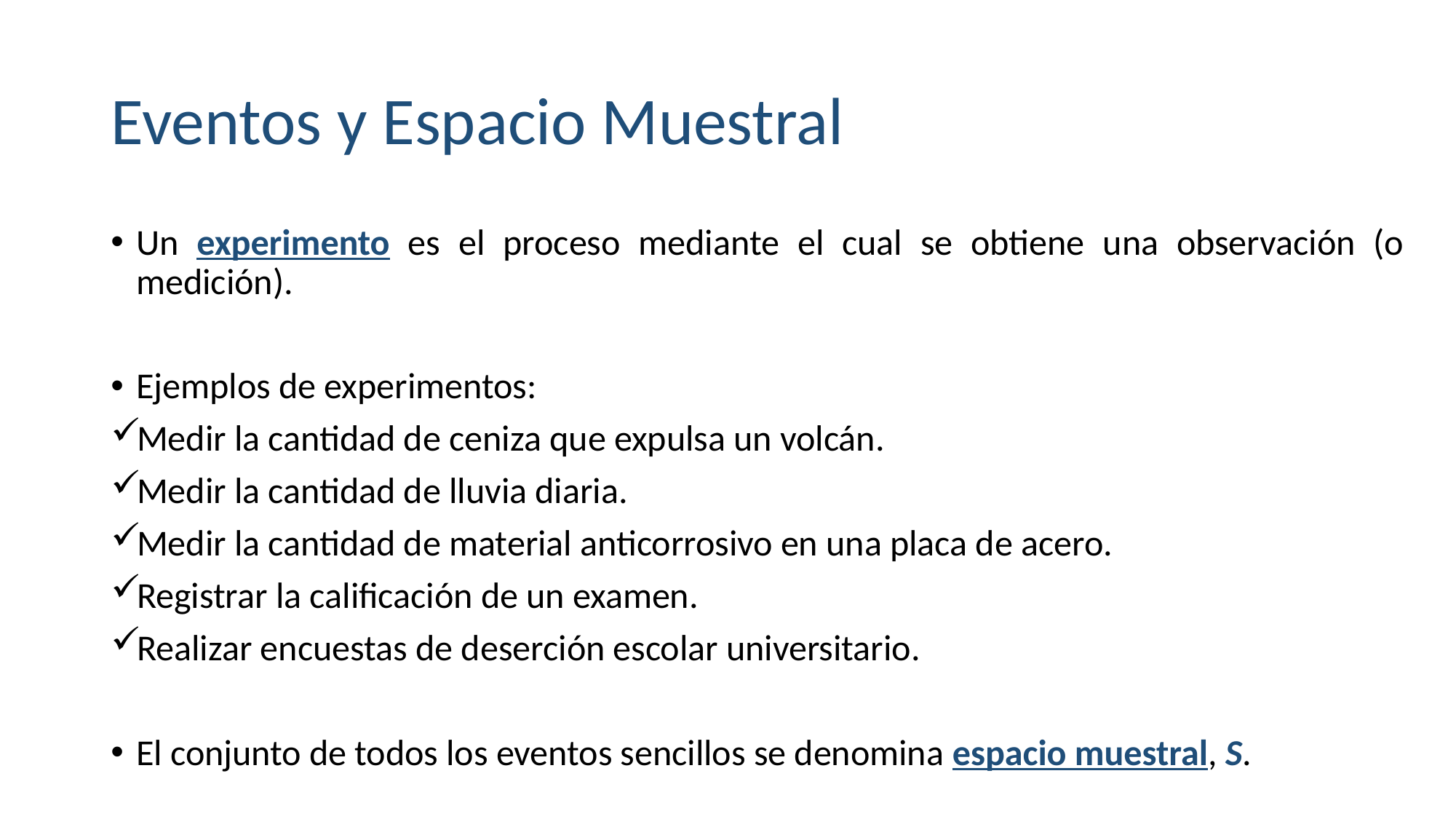

# Eventos y Espacio Muestral
Un experimento es el proceso mediante el cual se obtiene una observación (o medición).

Ejemplos de experimentos:
Medir la cantidad de ceniza que expulsa un volcán.
Medir la cantidad de lluvia diaria.
Medir la cantidad de material anticorrosivo en una placa de acero.
Registrar la calificación de un examen.
Realizar encuestas de deserción escolar universitario.

El conjunto de todos los eventos sencillos se denomina espacio muestral, S.